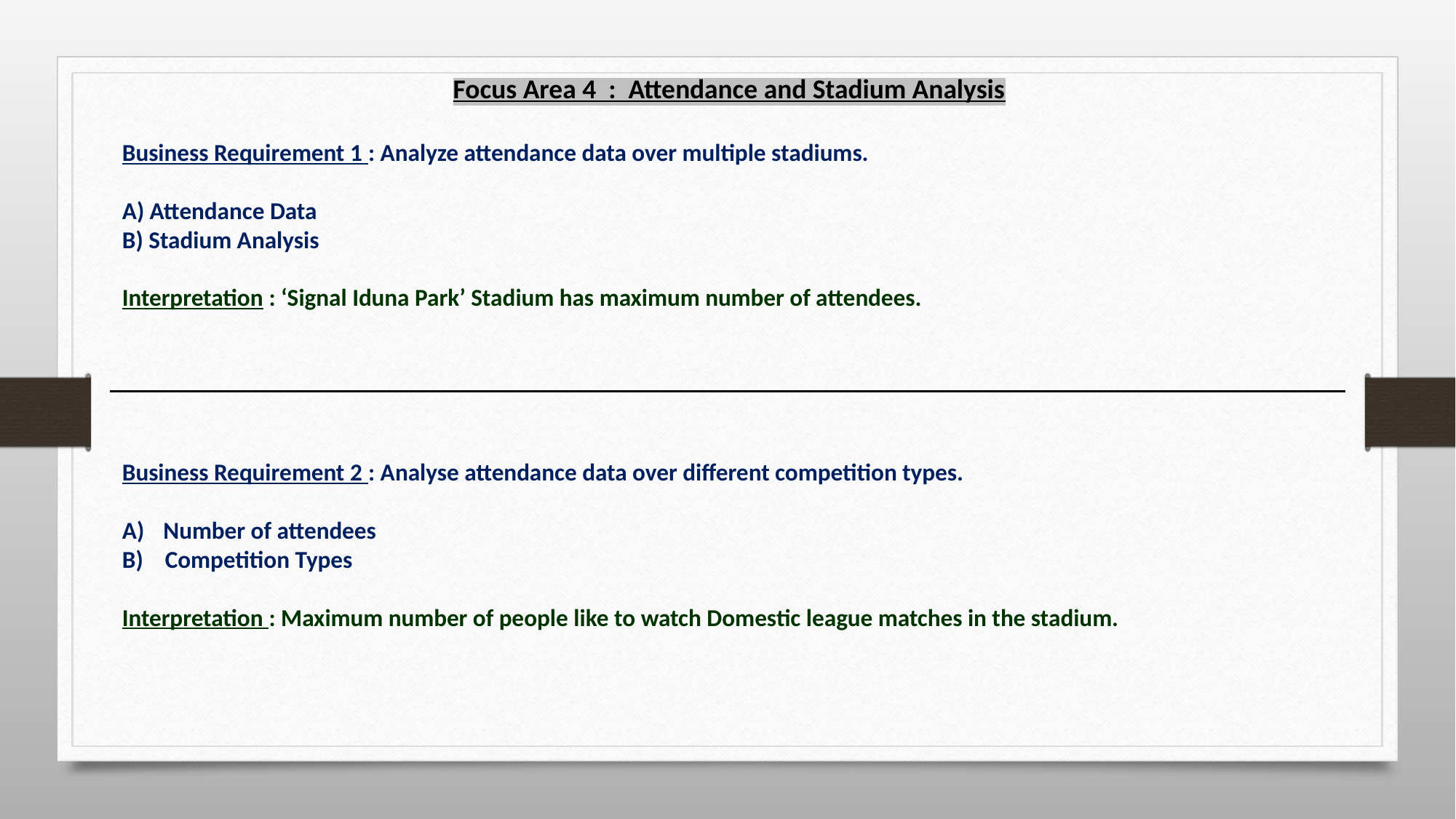

Focus Area 4  :  Attendance and Stadium Analysis

Business Requirement 1 : Analyze attendance data over multiple stadiums.

A) Attendance Data
B) Stadium Analysis

Interpretation : ‘Signal Iduna Park’ Stadium has maximum number of attendees.

Business Requirement 2 : Analyse attendance data over different competition types.

Number of attendees
B)    Competition Types

Interpretation : Maximum number of people like to watch Domestic league matches in the stadium.